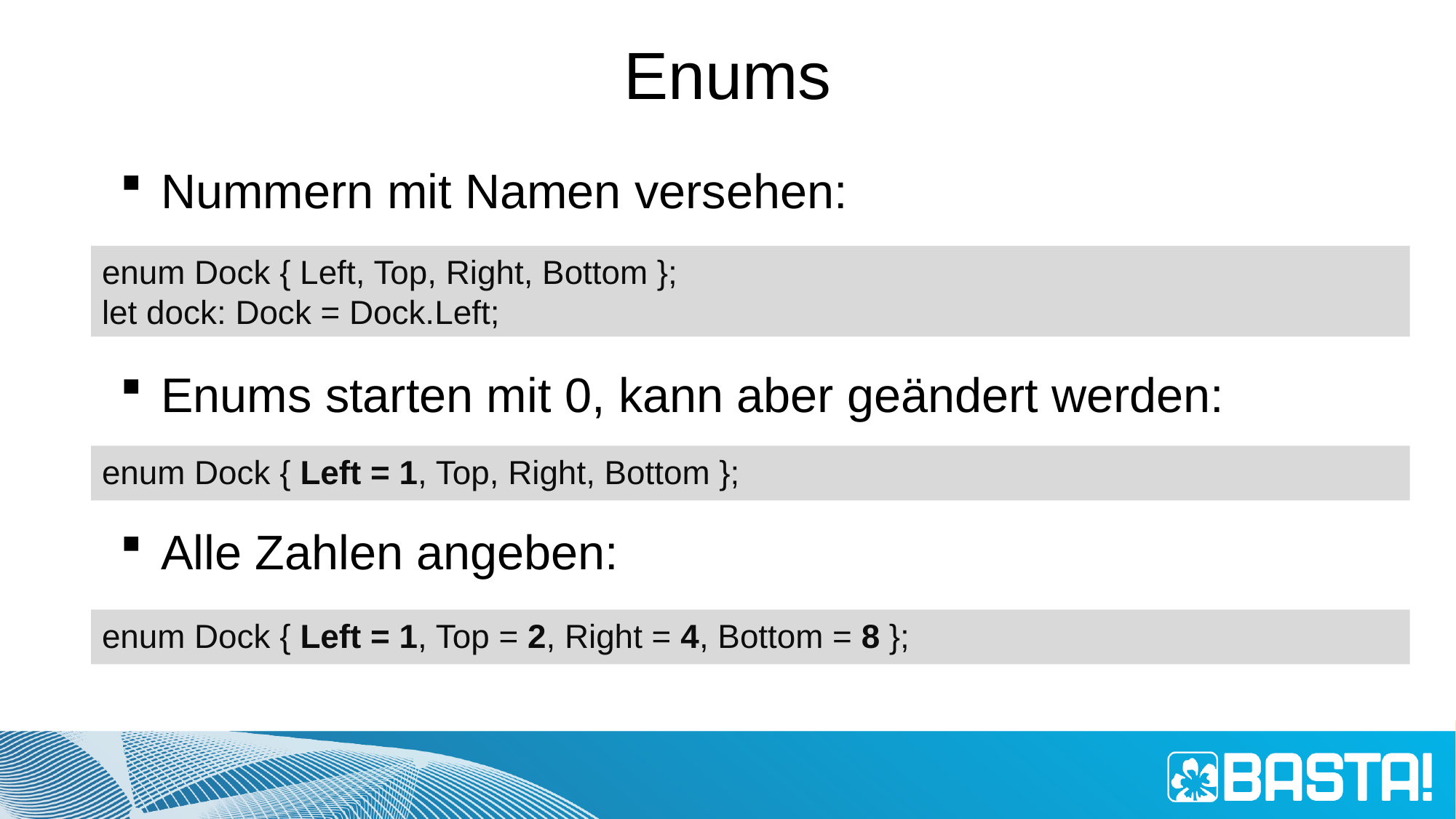

# Enums
Nummern mit Namen versehen:

Enums starten mit 0, kann aber geändert werden:

Alle Zahlen angeben:
enum Dock { Left, Top, Right, Bottom };
let dock: Dock = Dock.Left;
enum Dock { Left = 1, Top, Right, Bottom };
enum Dock { Left = 1, Top = 2, Right = 4, Bottom = 8 };